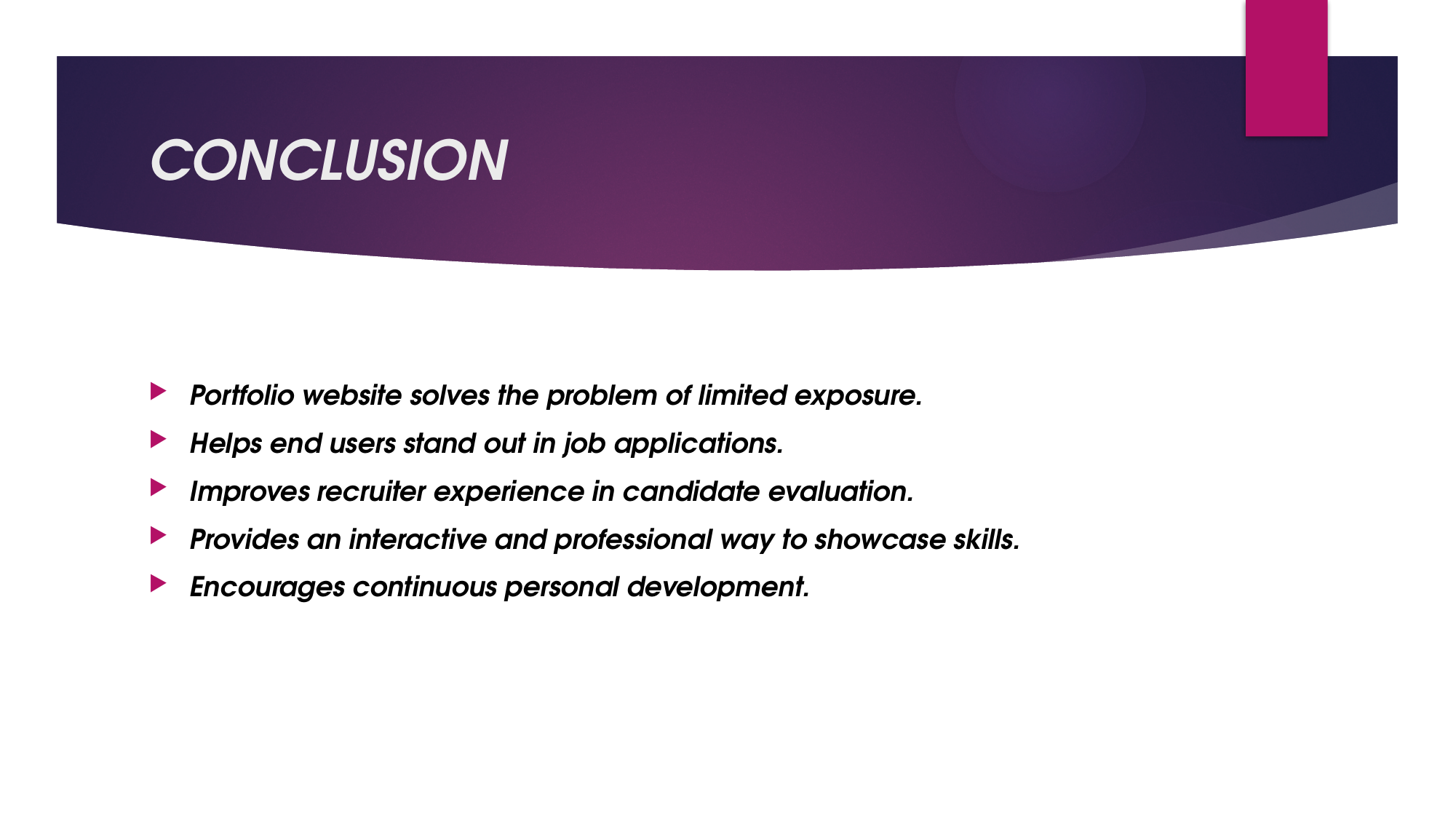

# CONCLUSION
Portfolio website solves the problem of limited exposure.
Helps end users stand out in job applications.
Improves recruiter experience in candidate evaluation.
Provides an interactive and professional way to showcase skills.
Encourages continuous personal development.